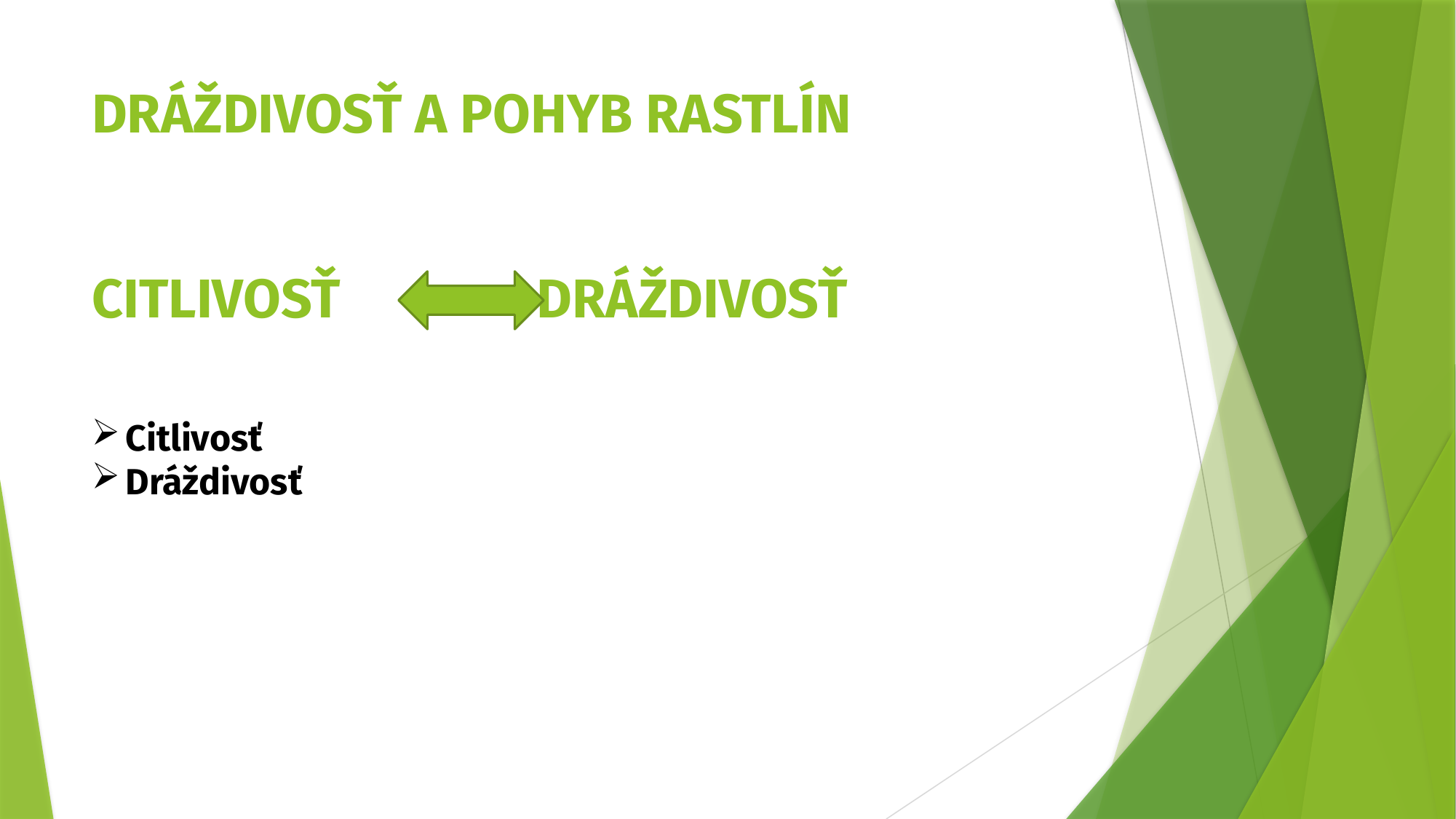

# DRÁŽDIVOSŤ A POHYB RASTLÍN
CITLIVOSŤ                            DRÁŽDIVOSŤ

Citlivosť
Dráždivosť